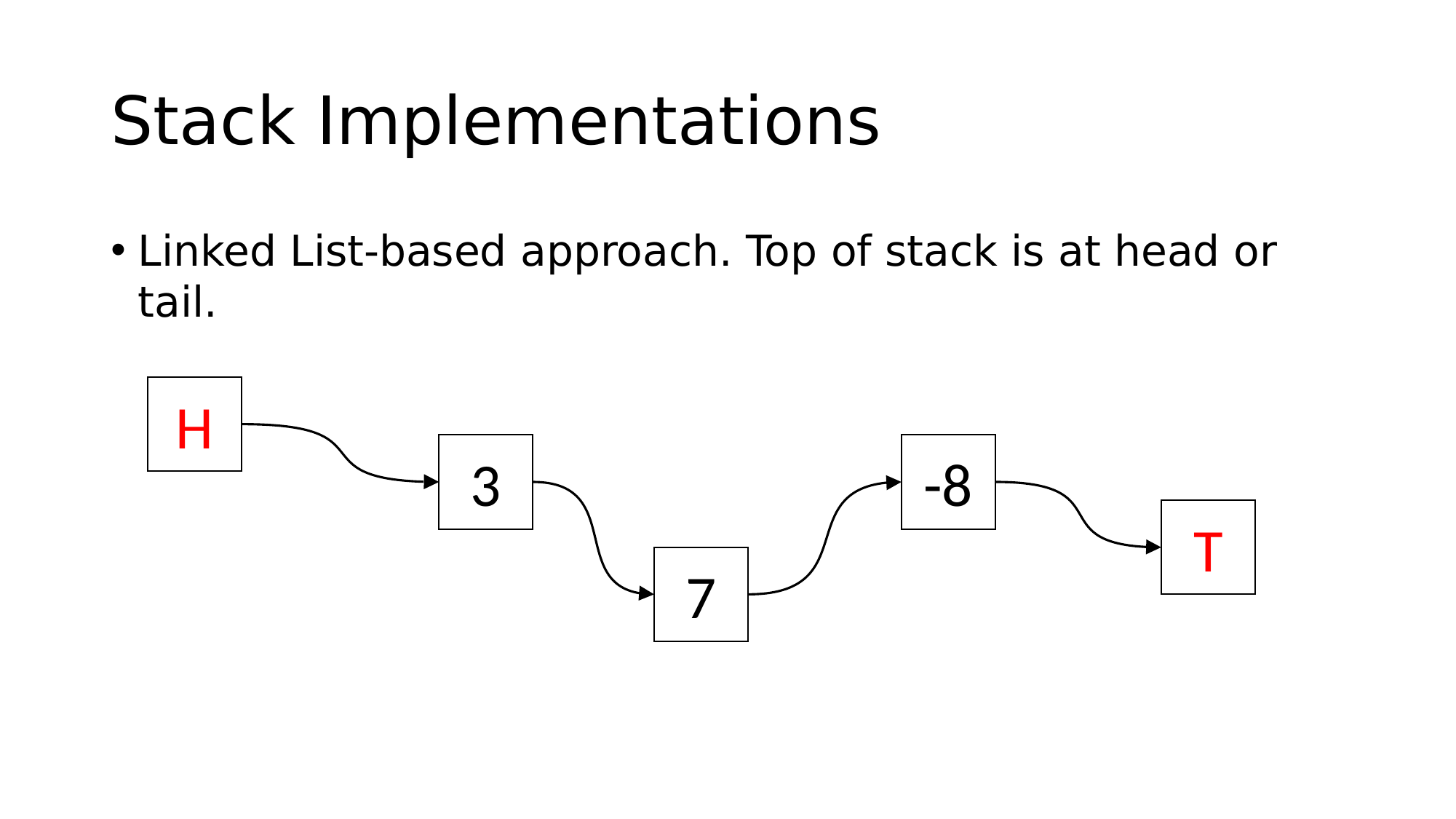

# Stack Implementations
Linked List-based approach. Top of stack is at head or tail.
H
3
-8
T
7